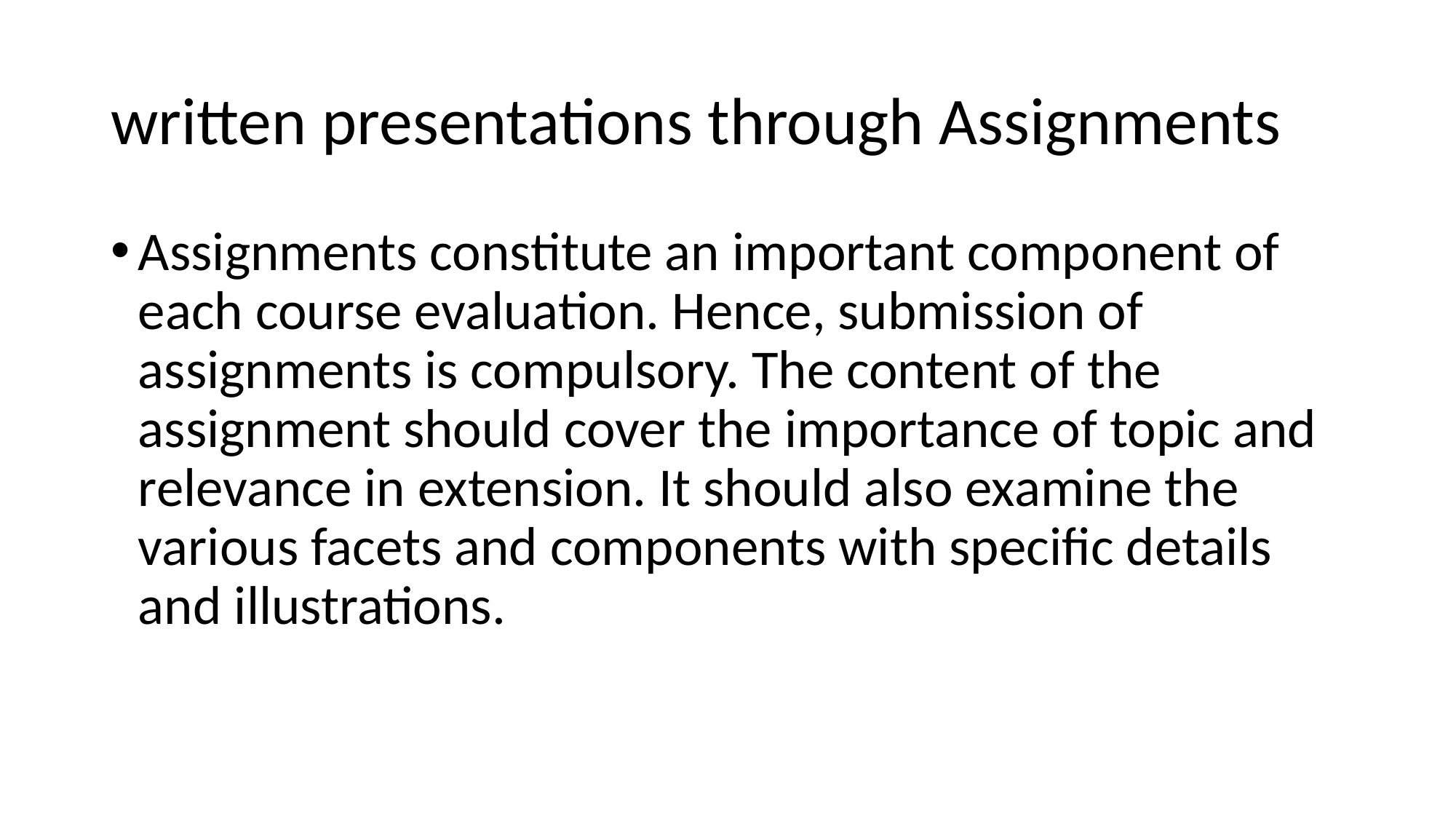

# written presentations through Assignments
Assignments constitute an important component of each course evaluation. Hence, submission of assignments is compulsory. The content of the assignment should cover the importance of topic and relevance in extension. It should also examine the various facets and components with specific details and illustrations.